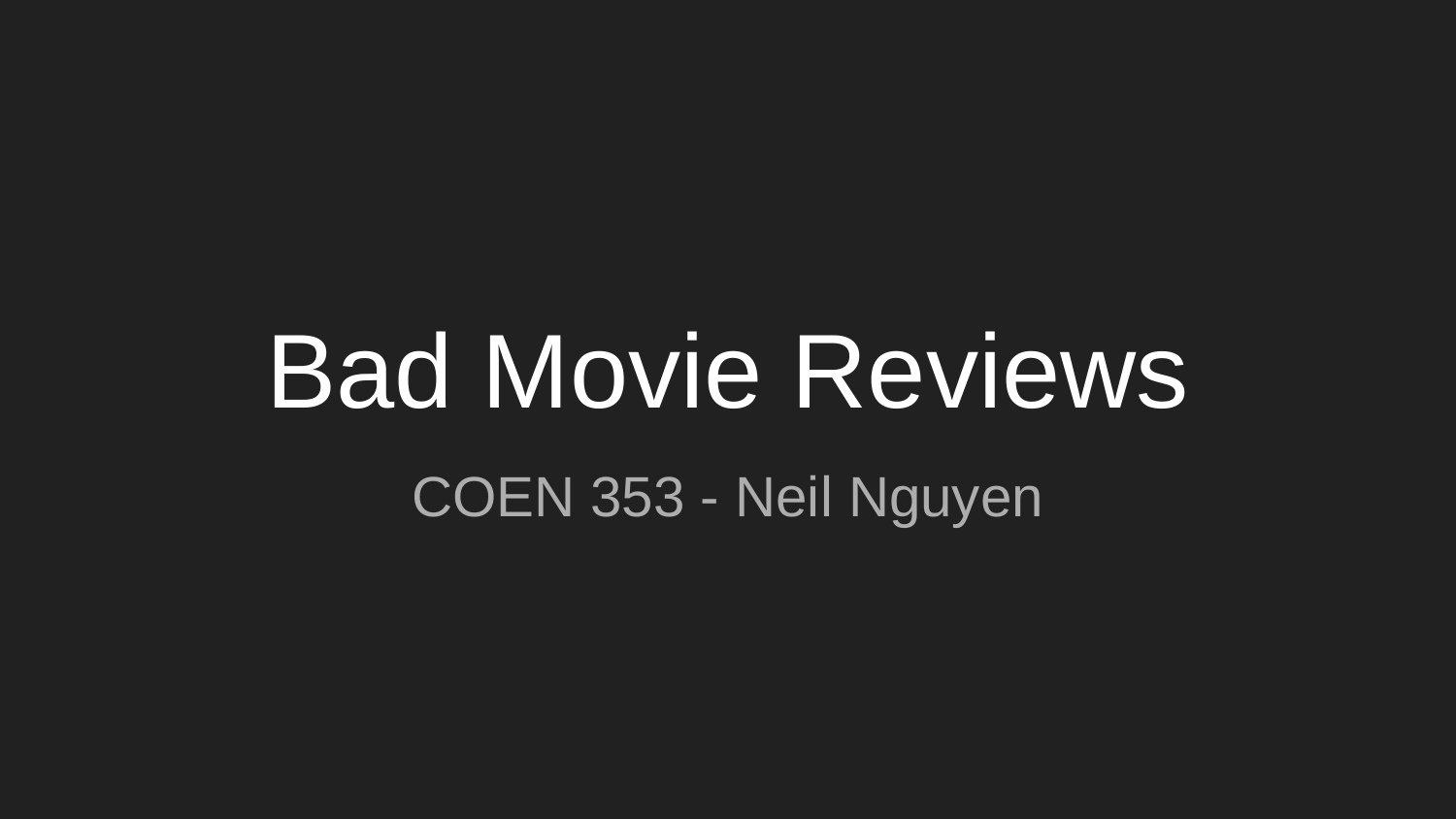

# Bad Movie Reviews
COEN 353 - Neil Nguyen